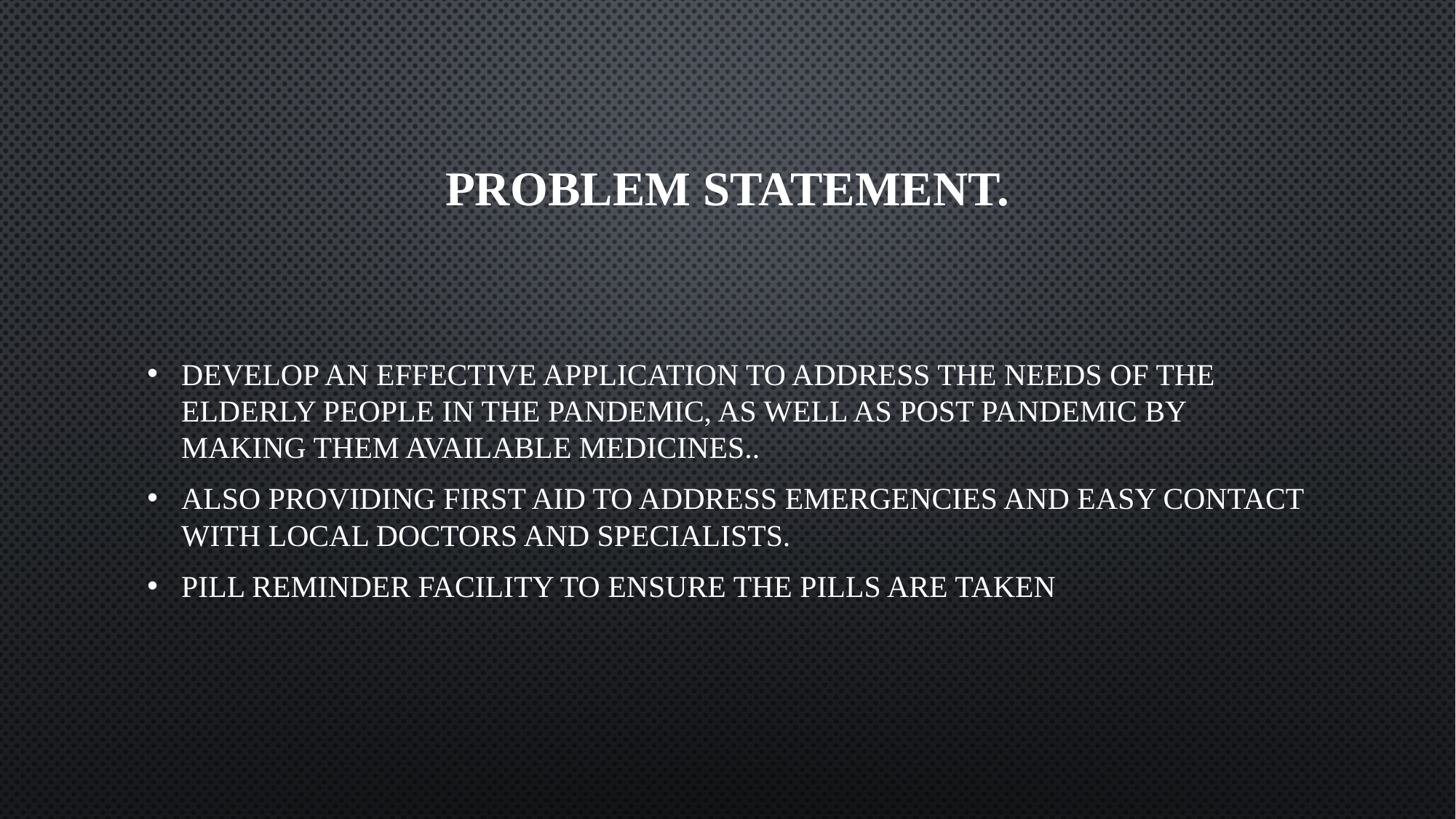

# Problem Statement.
Develop an effective application to address the needs of the elderly people in the pandemic, as well as post pandemic by making them available medicines..
Also providing first aid to address emergencies and easy contact with local doctors and specialists.
Pill reminder facility to ensure the pills are taken